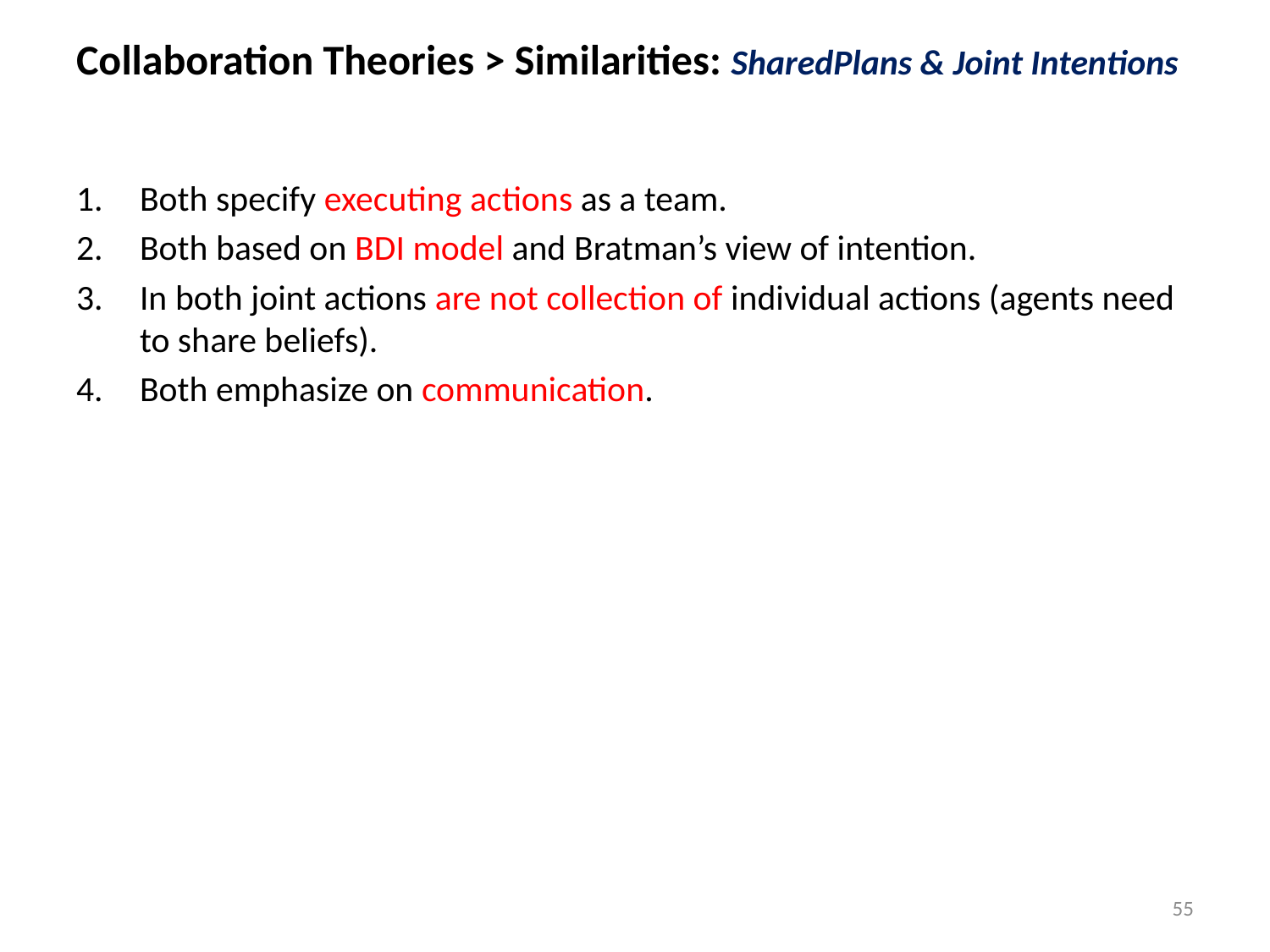

Collaboration Theories > Similarities: SharedPlans & Joint Intentions
Both specify executing actions as a team.
Both based on BDI model and Bratman’s view of intention.
In both joint actions are not collection of individual actions (agents need to share beliefs).
Both emphasize on communication.

55